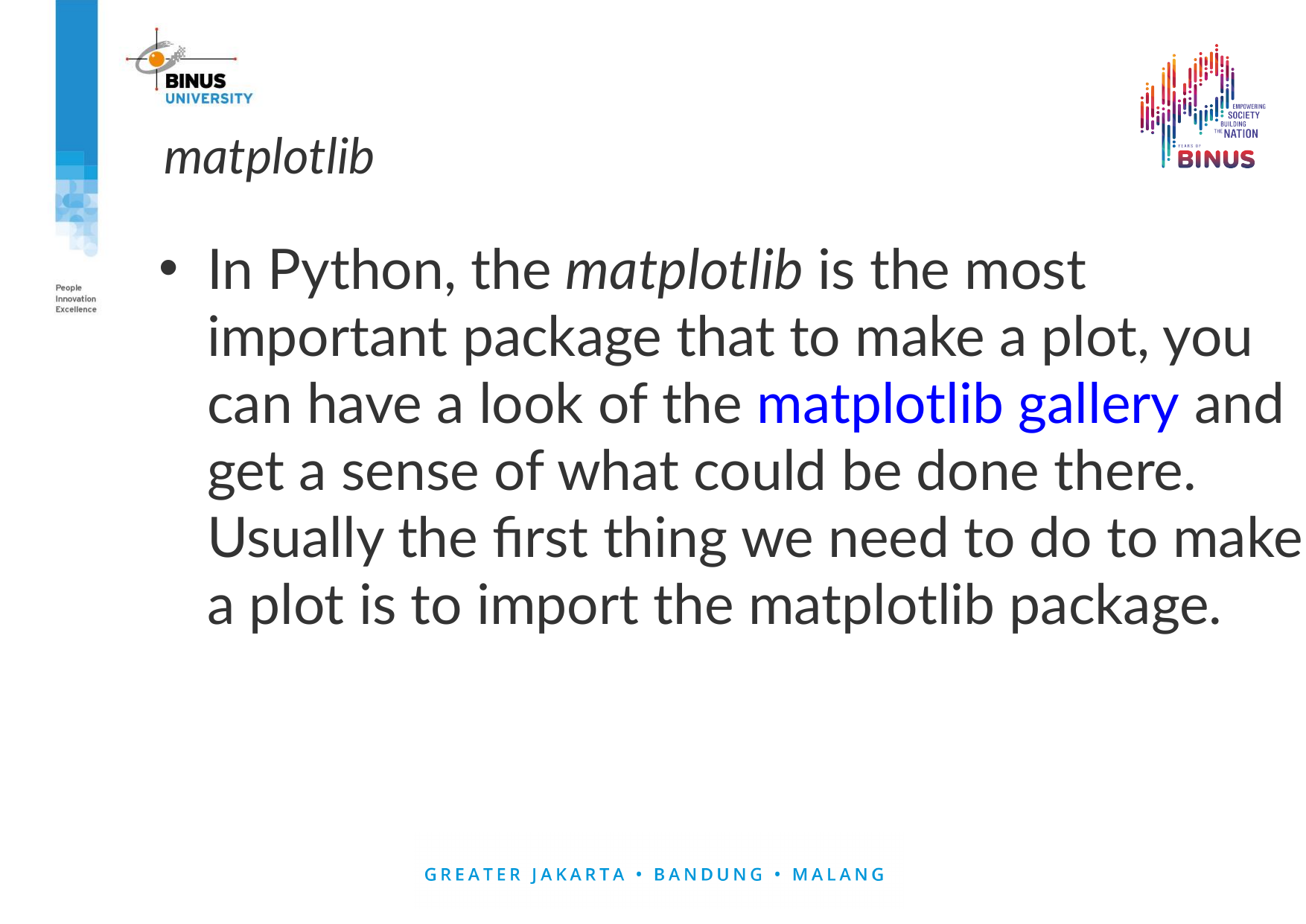

# matplotlib
In Python, the matplotlib is the most important package that to make a plot, you can have a look of the matplotlib gallery and get a sense of what could be done there. Usually the first thing we need to do to make a plot is to import the matplotlib package.